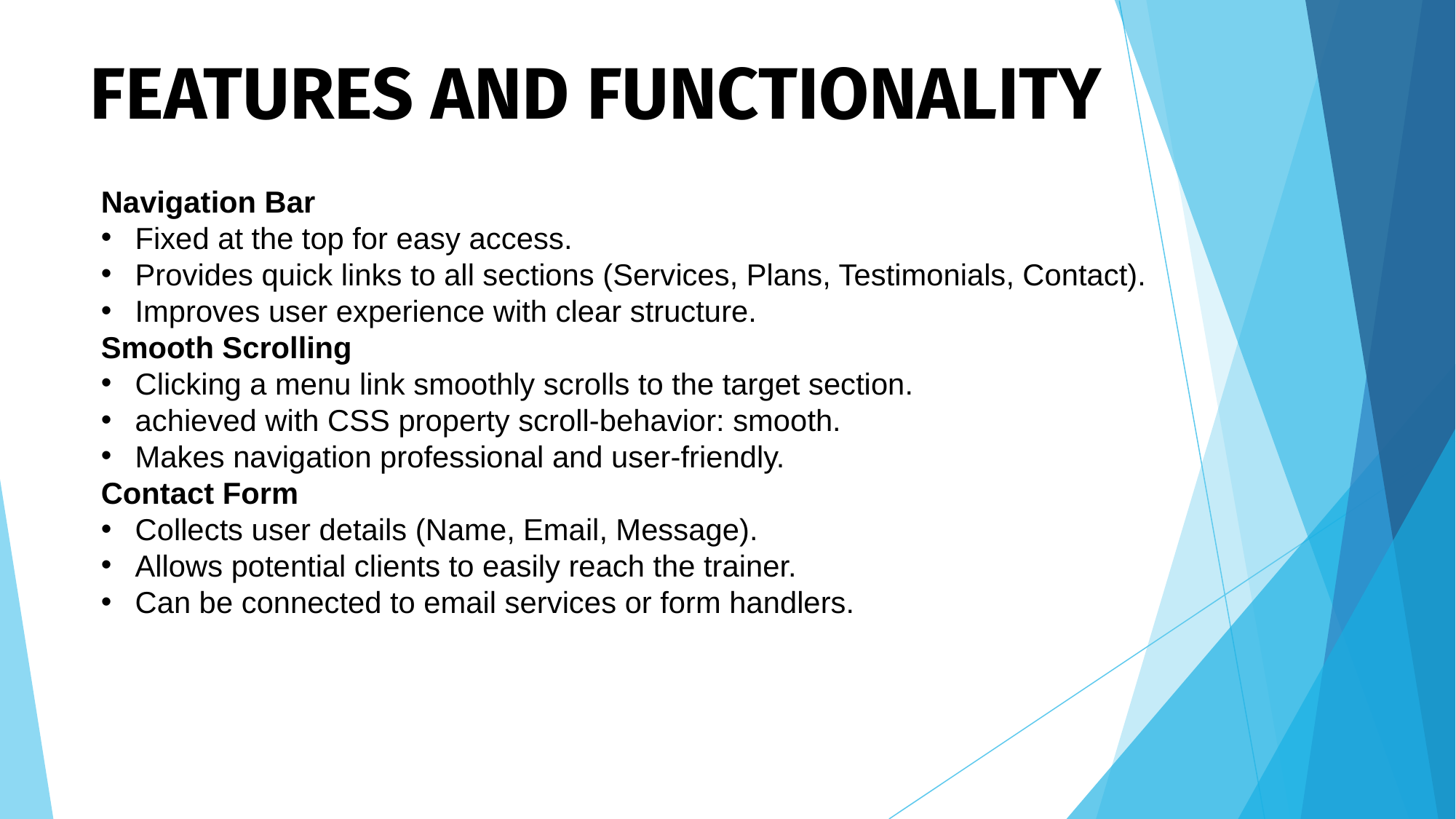

# FEATURES AND FUNCTIONALITY

Navigation Bar
Fixed at the top for easy access.
Provides quick links to all sections (Services, Plans, Testimonials, Contact).
Improves user experience with clear structure.
Smooth Scrolling
Clicking a menu link smoothly scrolls to the target section.
achieved with CSS property scroll-behavior: smooth.
Makes navigation professional and user-friendly.
Contact Form
Collects user details (Name, Email, Message).
Allows potential clients to easily reach the trainer.
Can be connected to email services or form handlers.